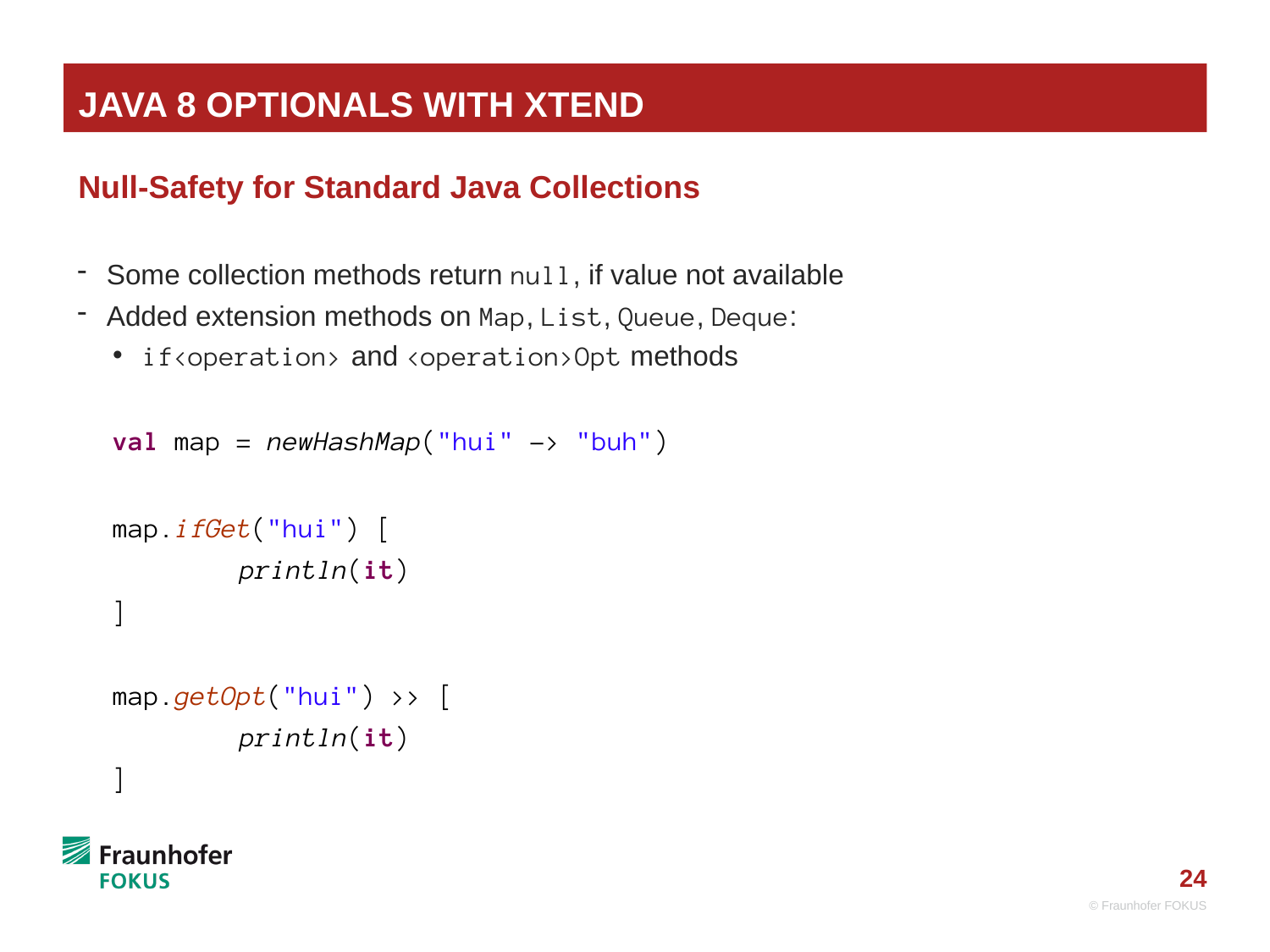

# Java 8 Optionals with XTend
Null-Safety for Standard Java Collections
Some collection methods return null, if value not available
Added extension methods on Map, List, Queue, Deque:
if<operation> and <operation>Opt methods

val map = newHashMap("hui" -> "buh")
map.ifGet("hui") [
	println(it)
]

map.getOpt("hui") >> [
	println(it)
]

© Fraunhofer FOKUS